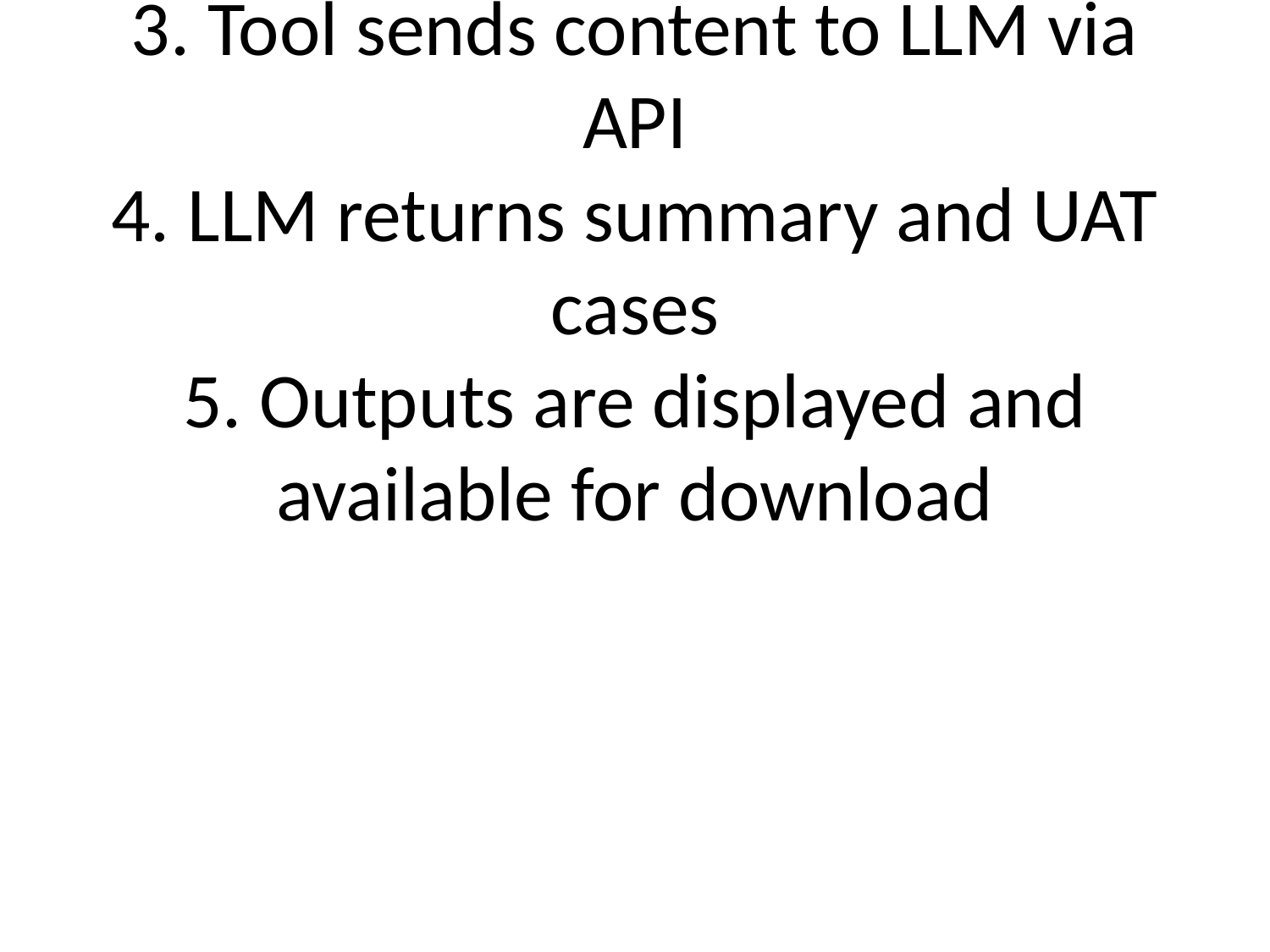

# 1. Upload PRD (PDF or TXT)
2. Optionally add custom instructions
3. Tool sends content to LLM via API
4. LLM returns summary and UAT cases
5. Outputs are displayed and available for download